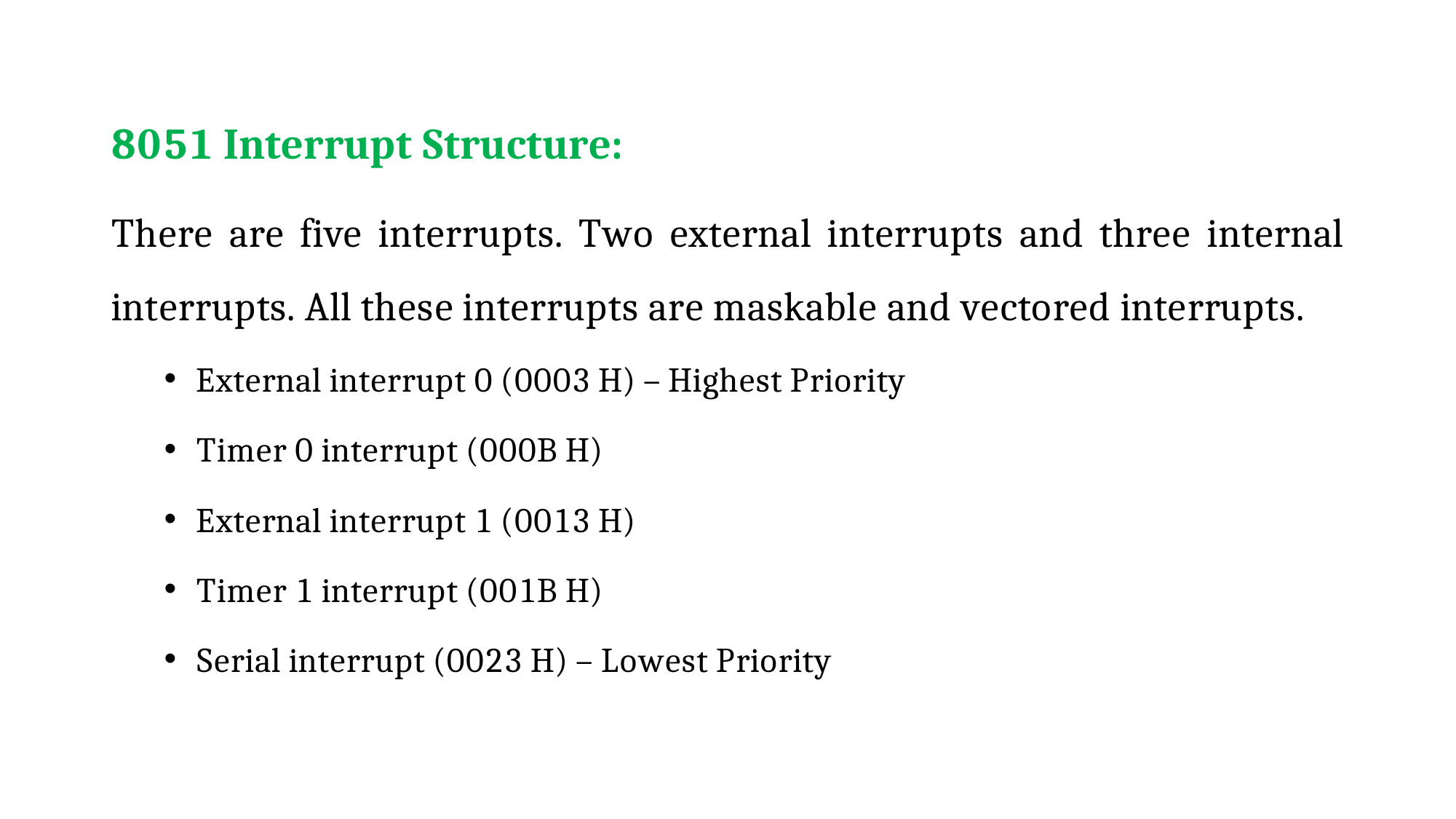

8051 Interrupt Structure:
There are five interrupts. Two external interrupts and three internal interrupts. All these interrupts are maskable and vectored interrupts.
External interrupt 0 (0003 H) – Highest Priority
Timer 0 interrupt (000B H)
External interrupt 1 (0013 H)
Timer 1 interrupt (001B H)
Serial interrupt (0023 H) – Lowest Priority